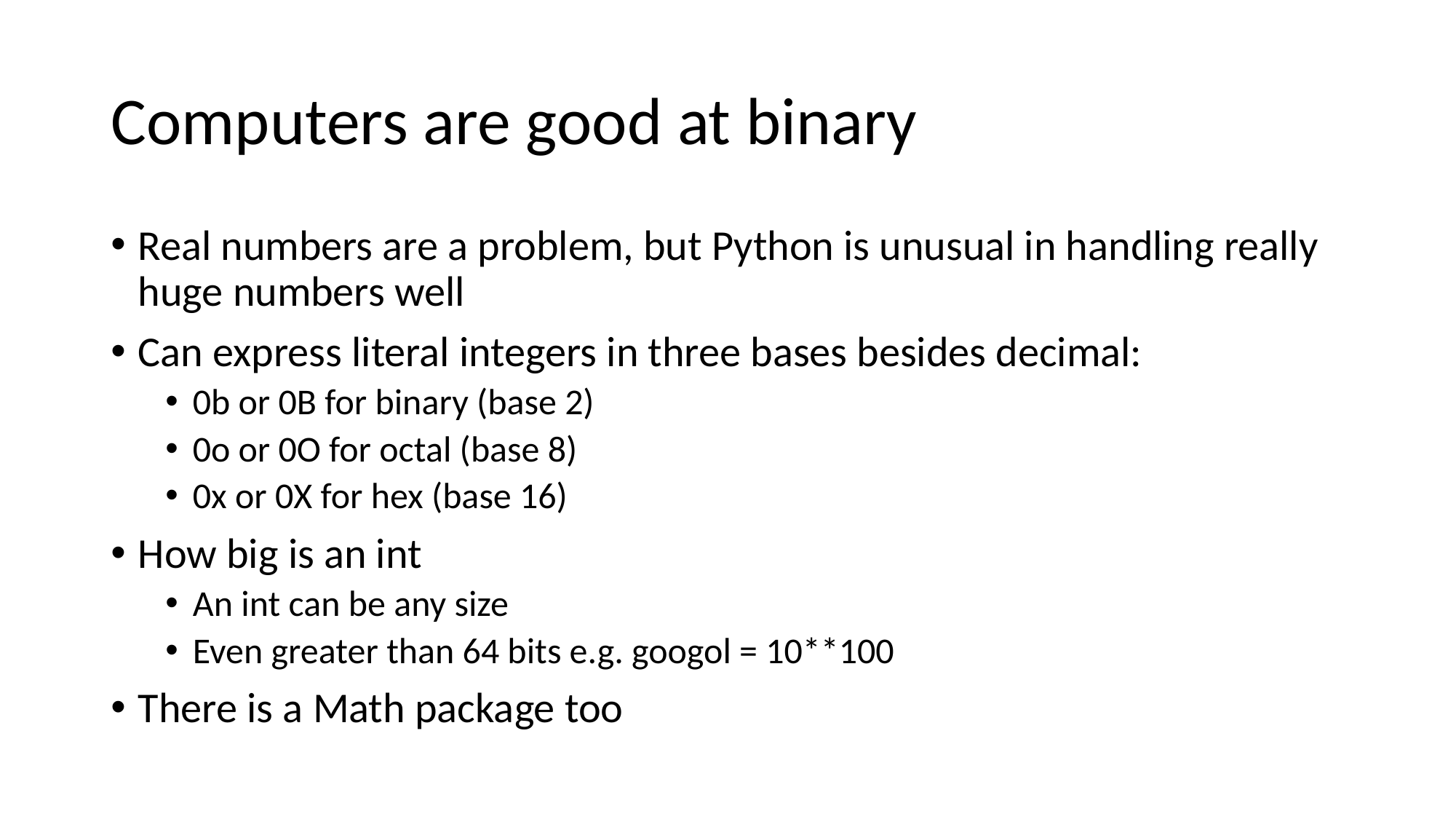

# Computers are good at binary
Real numbers are a problem, but Python is unusual in handling really huge numbers well
Can express literal integers in three bases besides decimal:
0b or 0B for binary (base 2)
0o or 0O for octal (base 8)
0x or 0X for hex (base 16)
How big is an int
An int can be any size
Even greater than 64 bits e.g. googol = 10**100
There is a Math package too